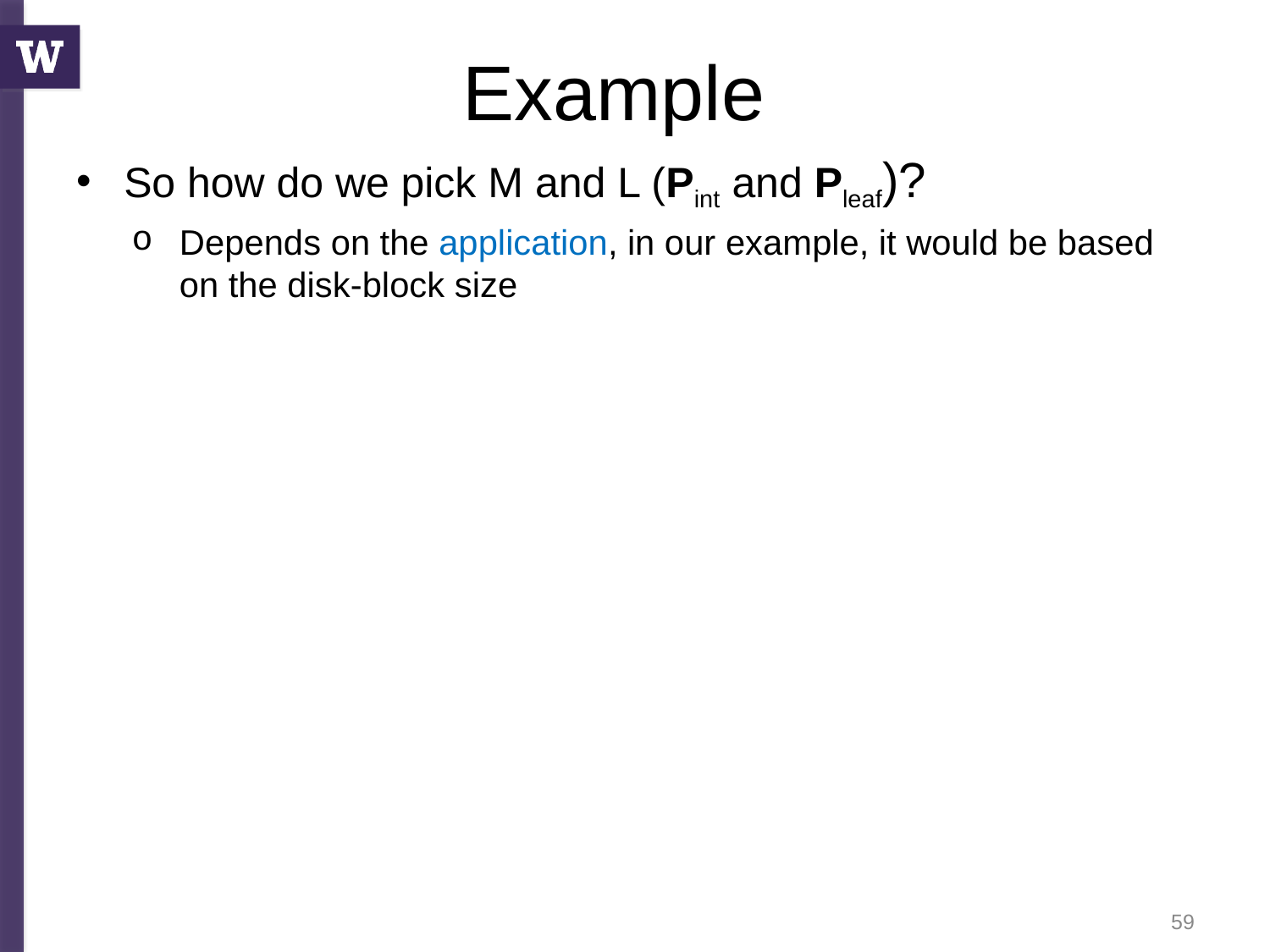

# Example
So how do we pick M and L (Pint and Pleaf)?
Depends on the application, in our example, it would be based on the disk-block size

59